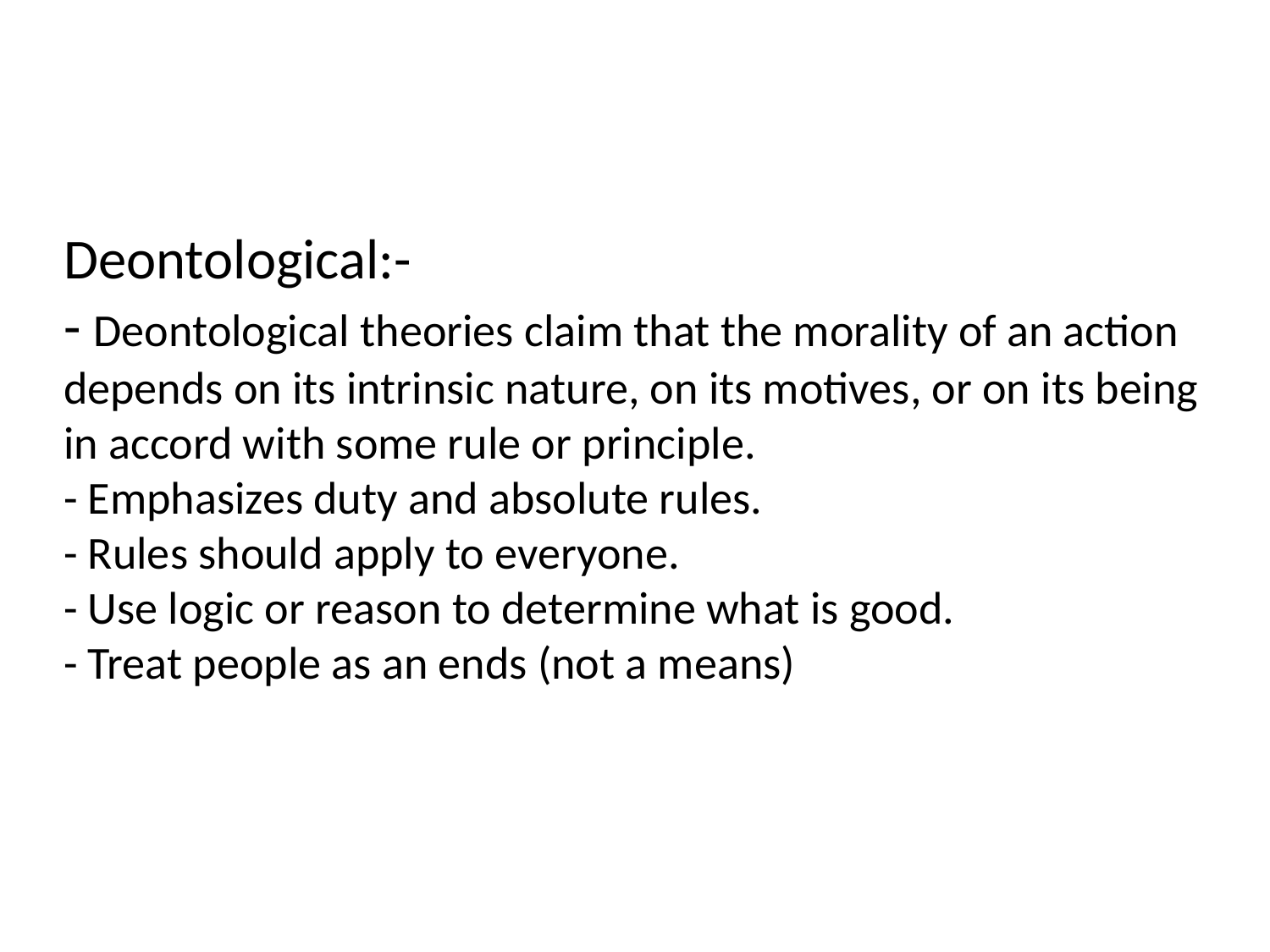

Deontological:-
- Deontological theories claim that the morality of an action depends on its intrinsic nature, on its motives, or on its being in accord with some rule or principle.
- Emphasizes duty and absolute rules.
- Rules should apply to everyone.
- Use logic or reason to determine what is good.
- Treat people as an ends (not a means)